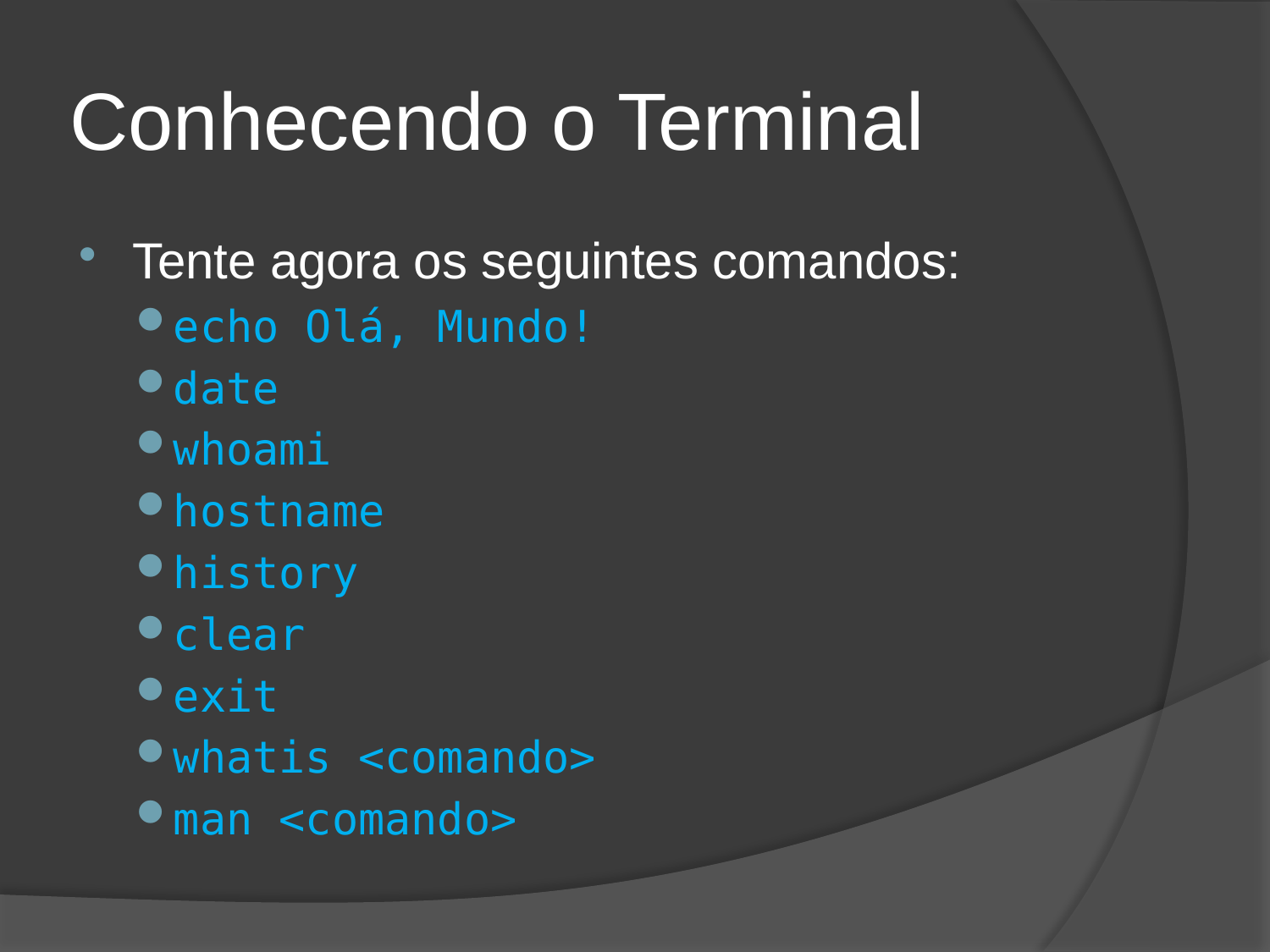

# Conhecendo o Terminal
Tente agora os seguintes comandos:
echo Olá, Mundo!
date
whoami
hostname
history
clear
exit
whatis <comando>
man <comando>